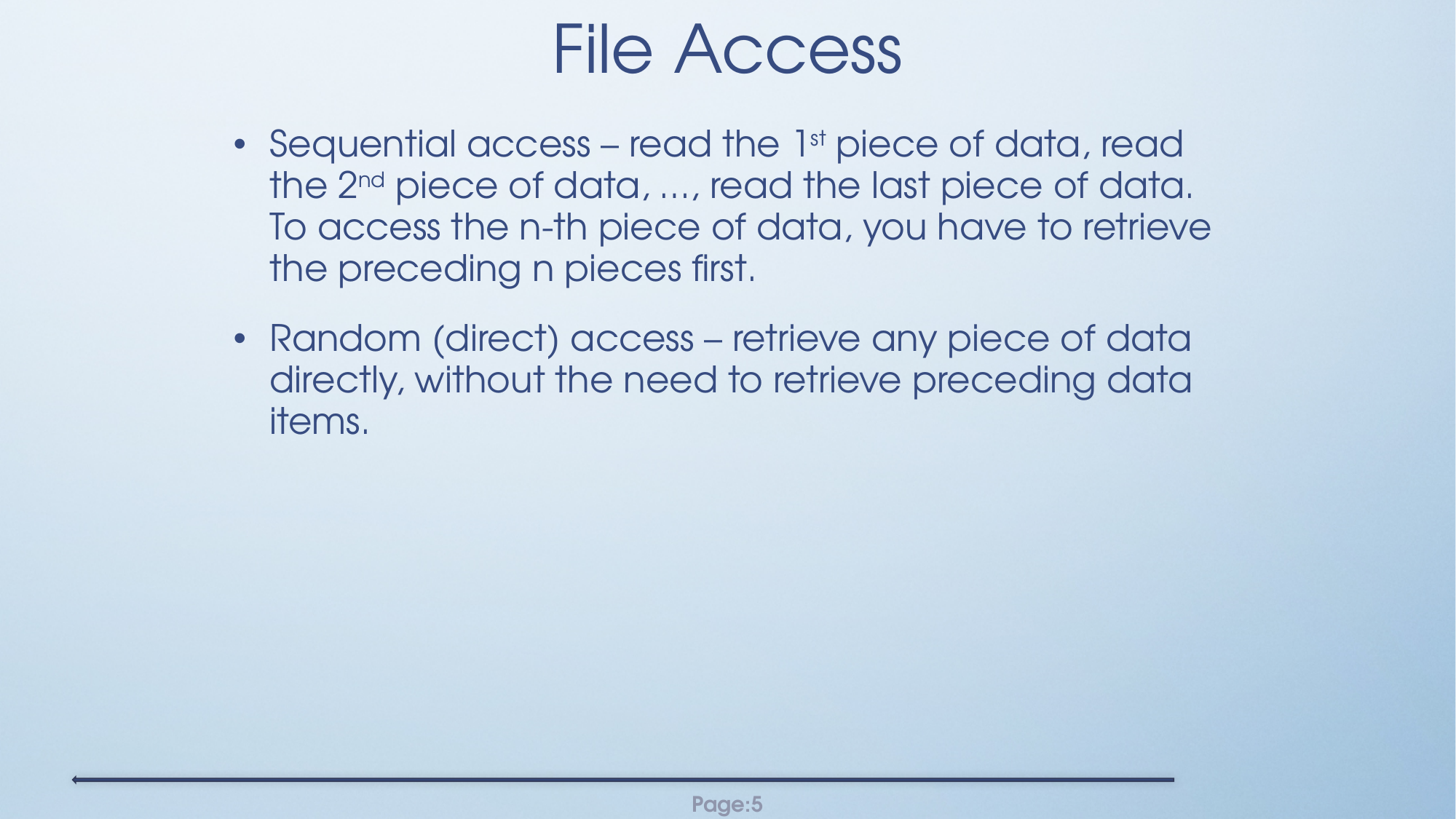

# File Access
Sequential access – read the 1st piece of data, read the 2nd piece of data, …, read the last piece of data.  To access the n-th piece of data, you have to retrieve the preceding n pieces first.
Random (direct) access – retrieve any piece of data directly, without the need to retrieve preceding data items.